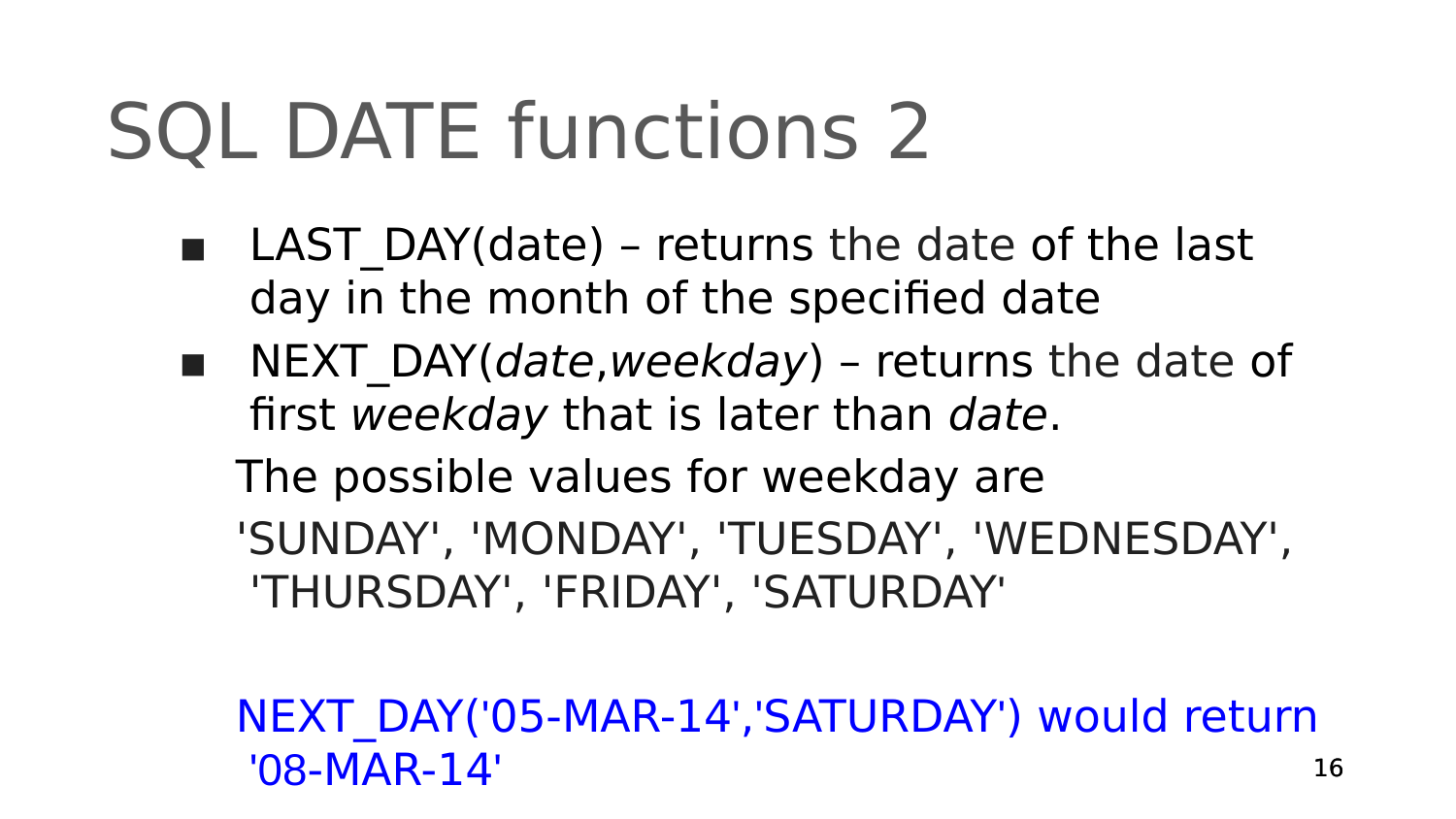

# SQL DATE functions 2
LAST_DAY(date) – returns the date of the last day in the month of the specified date
NEXT_DAY(date,weekday) – returns the date of first weekday that is later than date.
    The possible values for weekday are
    'SUNDAY', 'MONDAY', 'TUESDAY', 'WEDNESDAY', 'THURSDAY', 'FRIDAY', 'SATURDAY'

    NEXT_DAY('05-MAR-14','SATURDAY') would return '08-MAR-14'
16
16